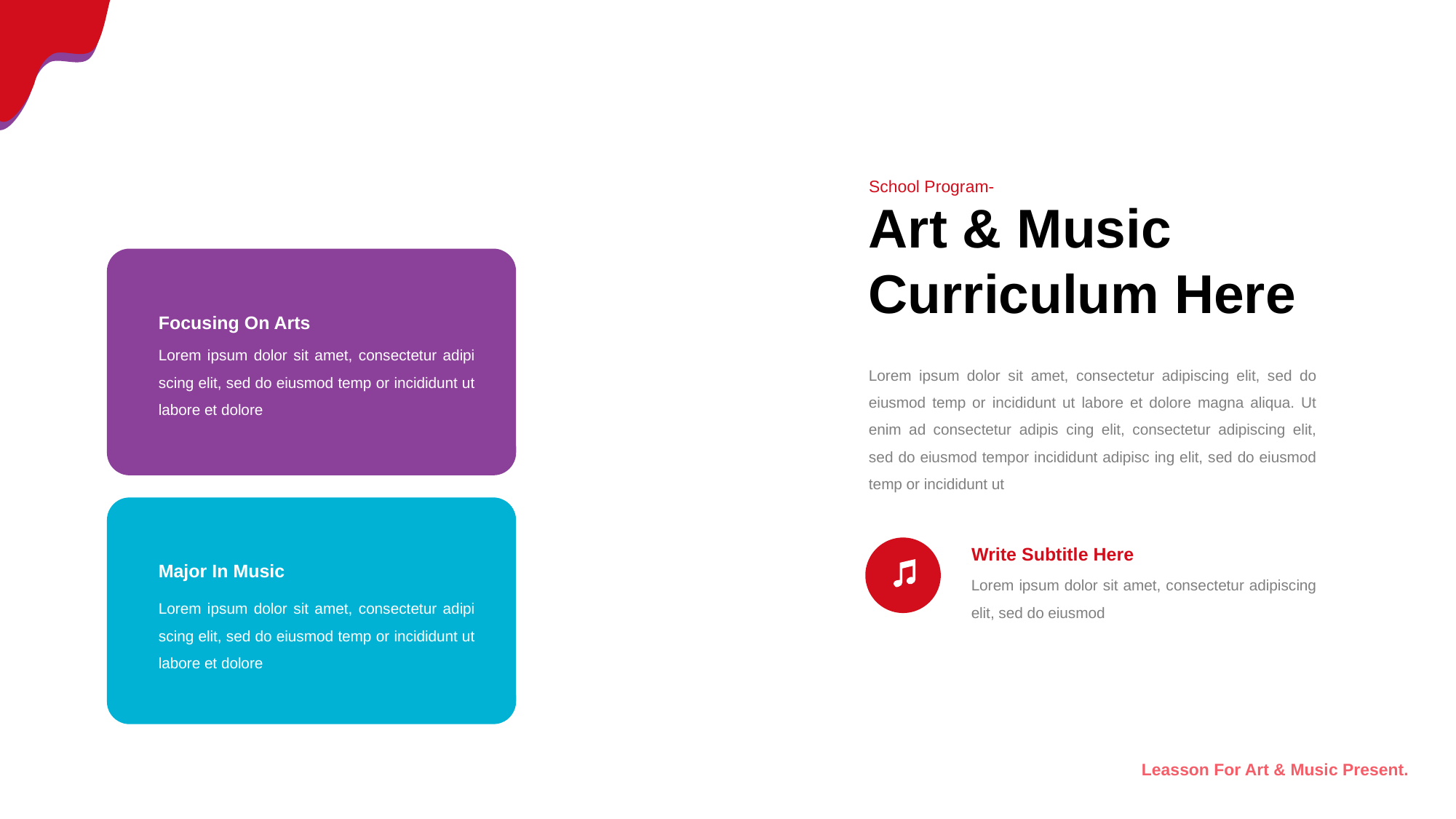

School Program-
Art & Music
Curriculum Here

Focusing On Arts
Lorem ipsum dolor sit amet, consectetur adipi scing elit, sed do eiusmod temp or incididunt ut labore et dolore
Lorem ipsum dolor sit amet, consectetur adipiscing elit, sed do eiusmod temp or incididunt ut labore et dolore magna aliqua. Ut enim ad consectetur adipis cing elit, consectetur adipiscing elit, sed do eiusmod tempor incididunt adipisc ing elit, sed do eiusmod temp or incididunt ut

Write Subtitle Here

Major In Music

Lorem ipsum dolor sit amet, consectetur adipiscing elit, sed do eiusmod
Lorem ipsum dolor sit amet, consectetur adipi scing elit, sed do eiusmod temp or incididunt ut labore et dolore
Leasson For Art & Music Present.